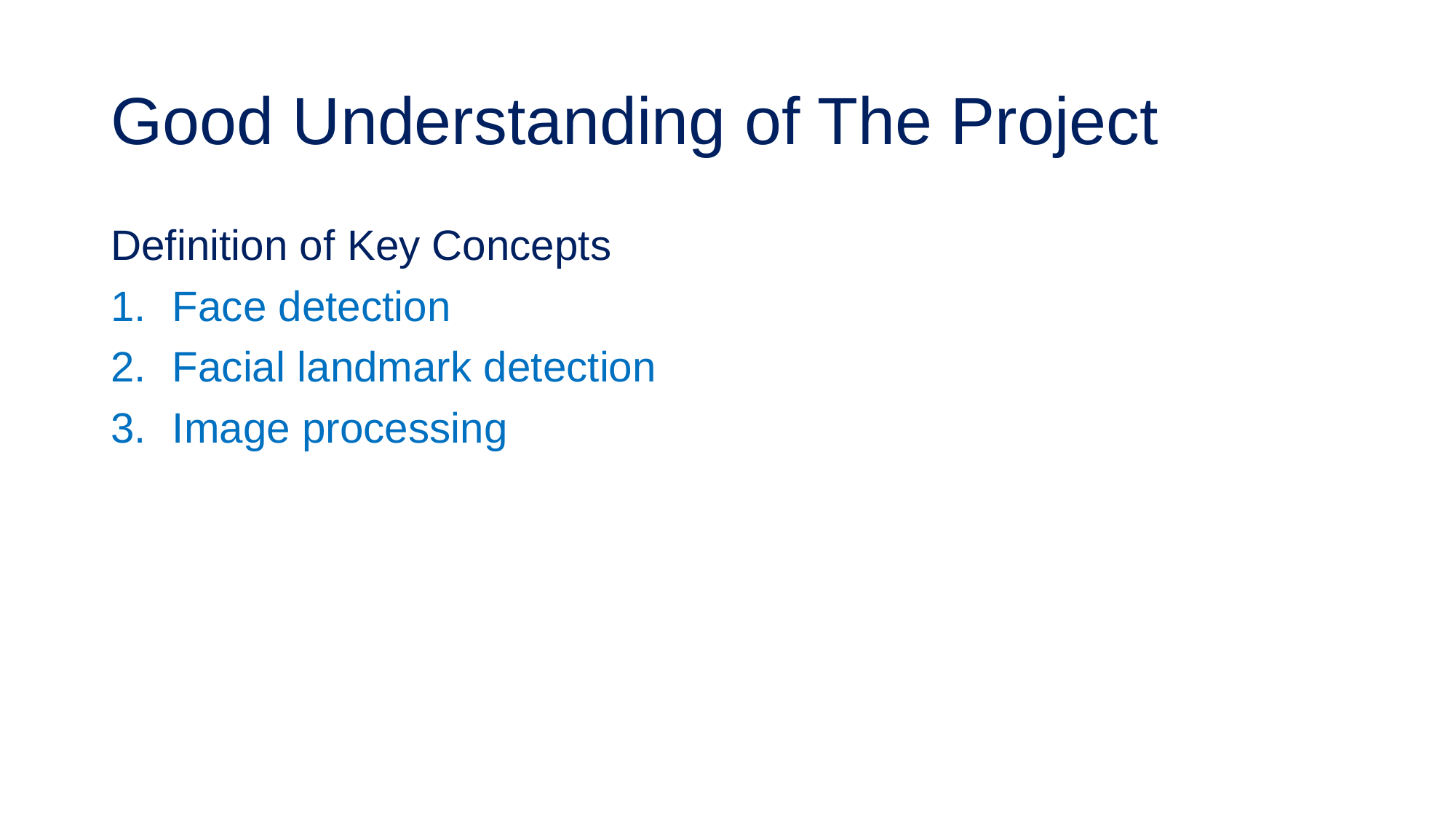

# Good Understanding of The Project
Definition of Key Concepts
Face detection
Facial landmark detection
Image processing